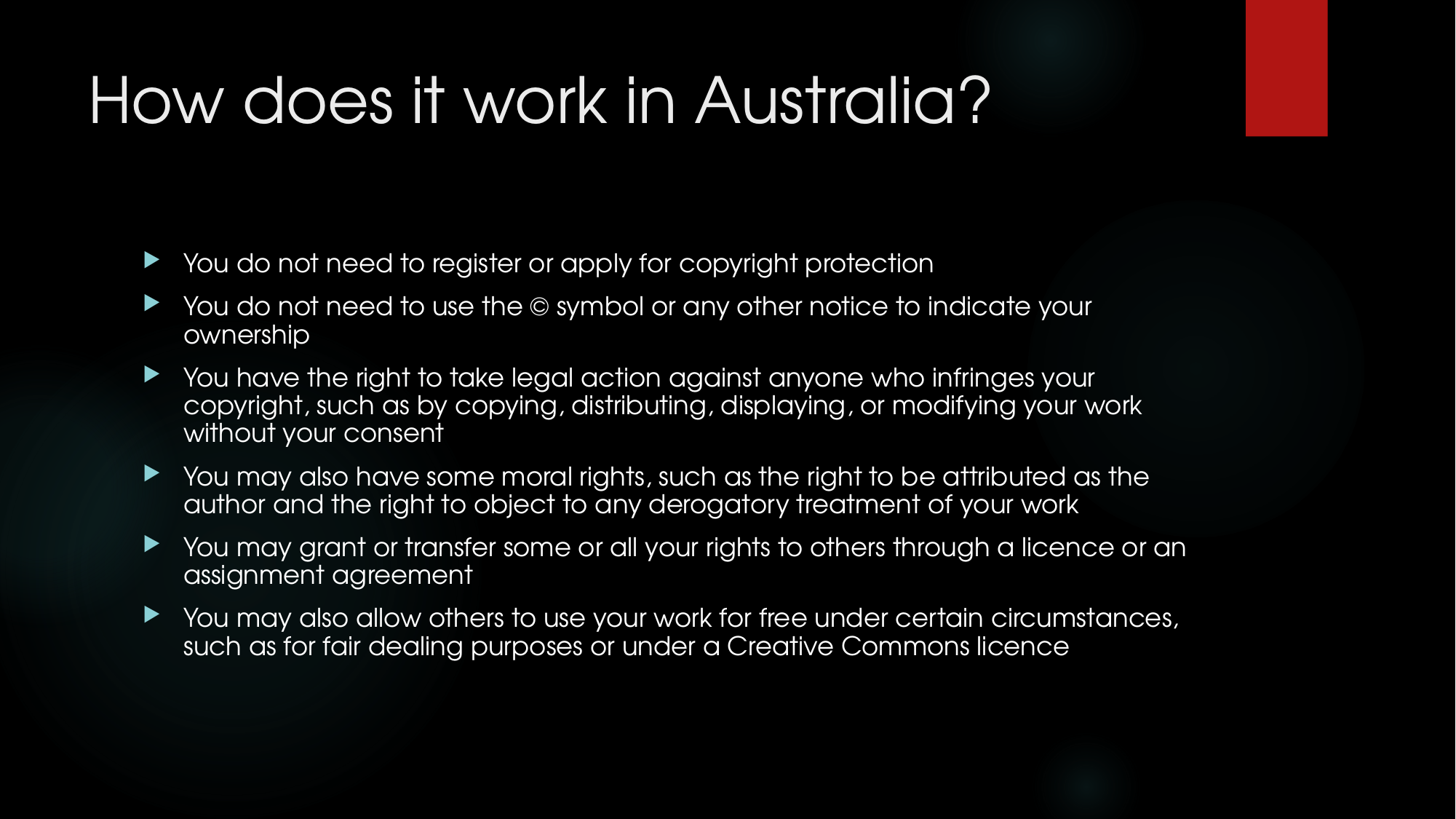

# How does it work in Australia?
You do not need to register or apply for copyright protection
You do not need to use the © symbol or any other notice to indicate your ownership
You have the right to take legal action against anyone who infringes your copyright, such as by copying, distributing, displaying, or modifying your work without your consent
You may also have some moral rights, such as the right to be attributed as the author and the right to object to any derogatory treatment of your work
You may grant or transfer some or all your rights to others through a licence or an assignment agreement
You may also allow others to use your work for free under certain circumstances, such as for fair dealing purposes or under a Creative Commons licence